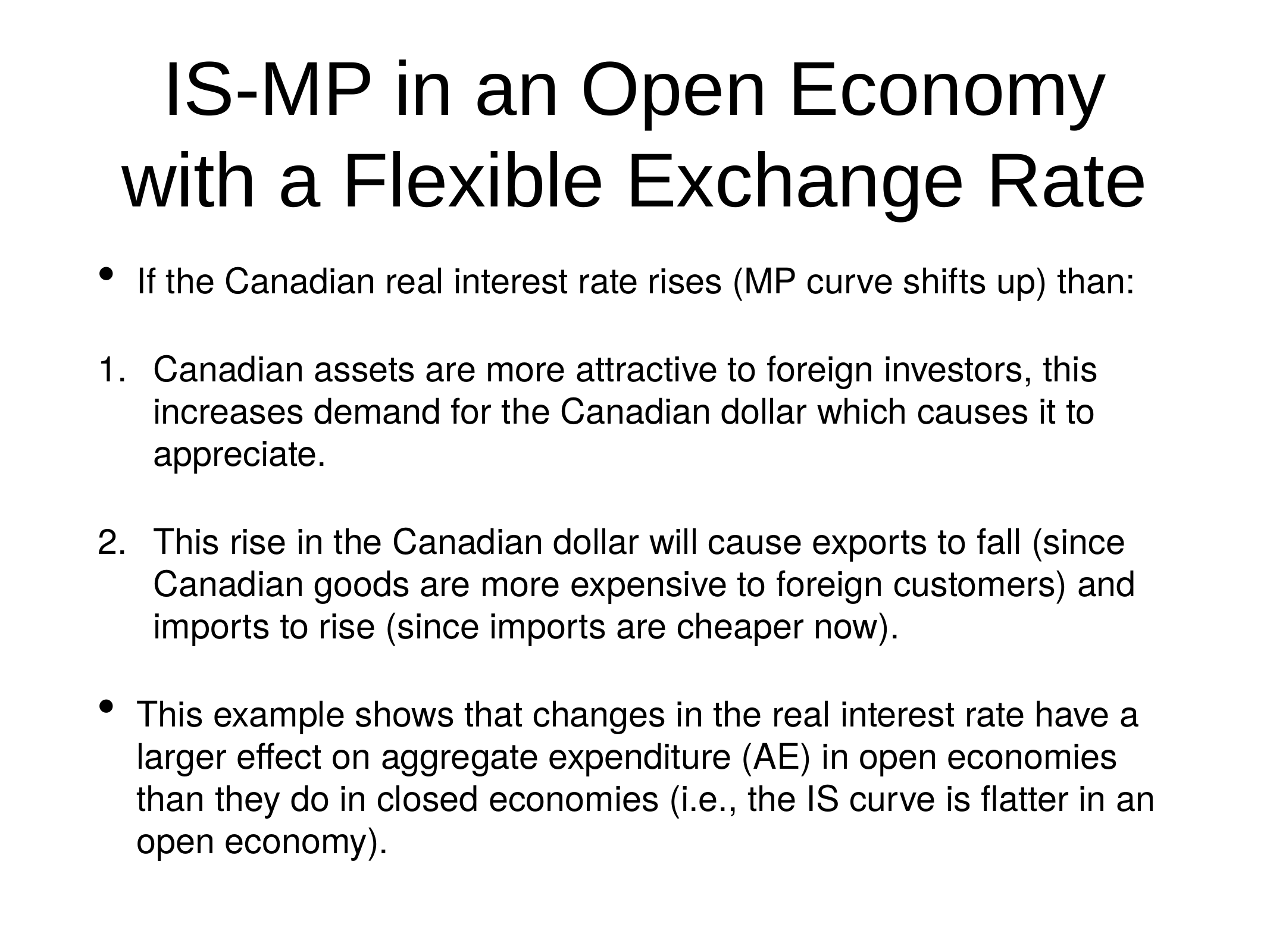

# IS-MP in an Open Economy with a Flexible Exchange Rate
If the Canadian real interest rate rises (MP curve shifts up) than:
Canadian assets are more attractive to foreign investors, this increases demand for the Canadian dollar which causes it to appreciate.
This rise in the Canadian dollar will cause exports to fall (since Canadian goods are more expensive to foreign customers) and imports to rise (since imports are cheaper now).
This example shows that changes in the real interest rate have a larger effect on aggregate expenditure (AE) in open economies than they do in closed economies (i.e., the IS curve is flatter in an open economy).